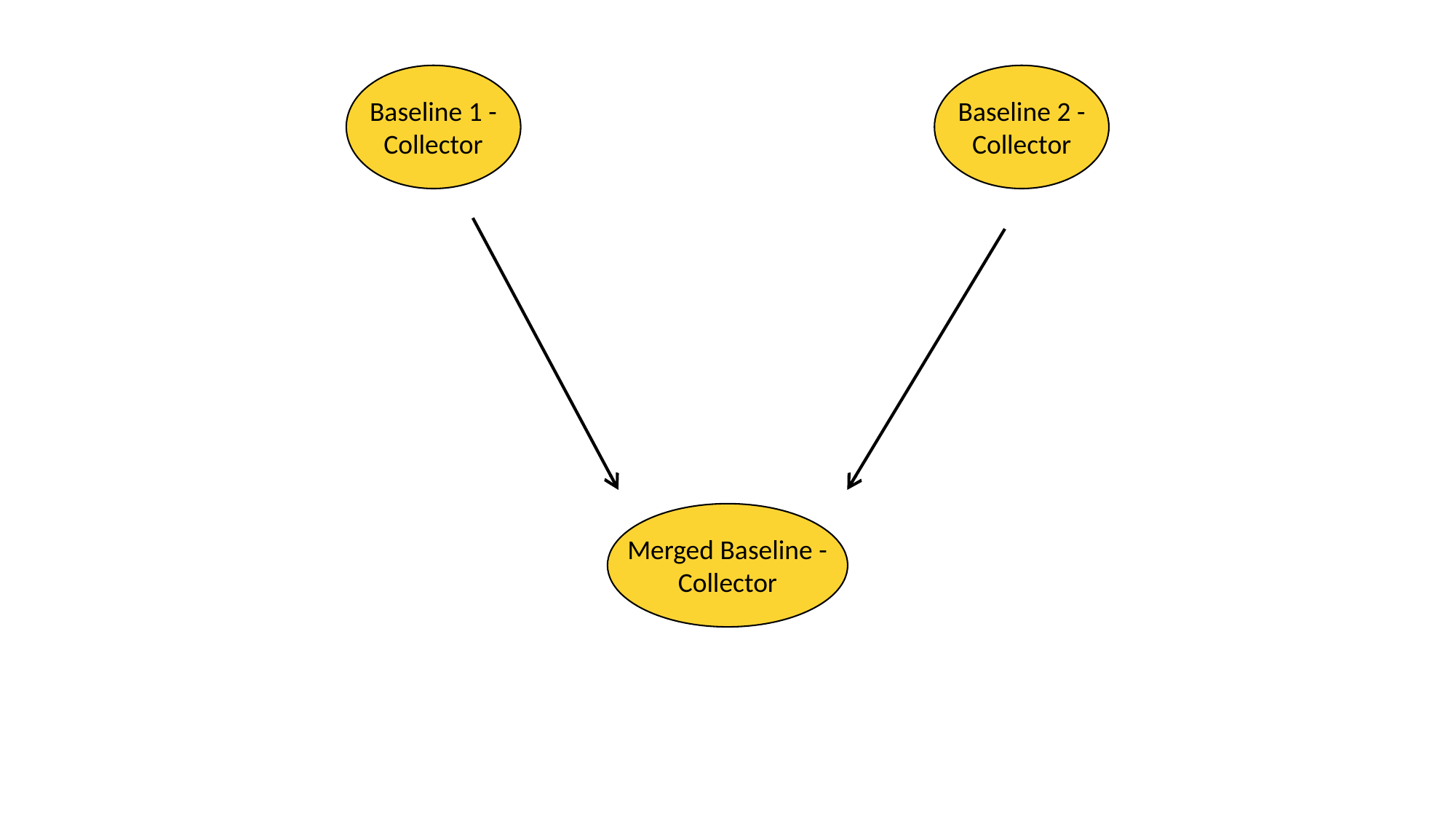

Baseline 2 -
Collector
Baseline 1 -
Collector
Merged Baseline -
Collector